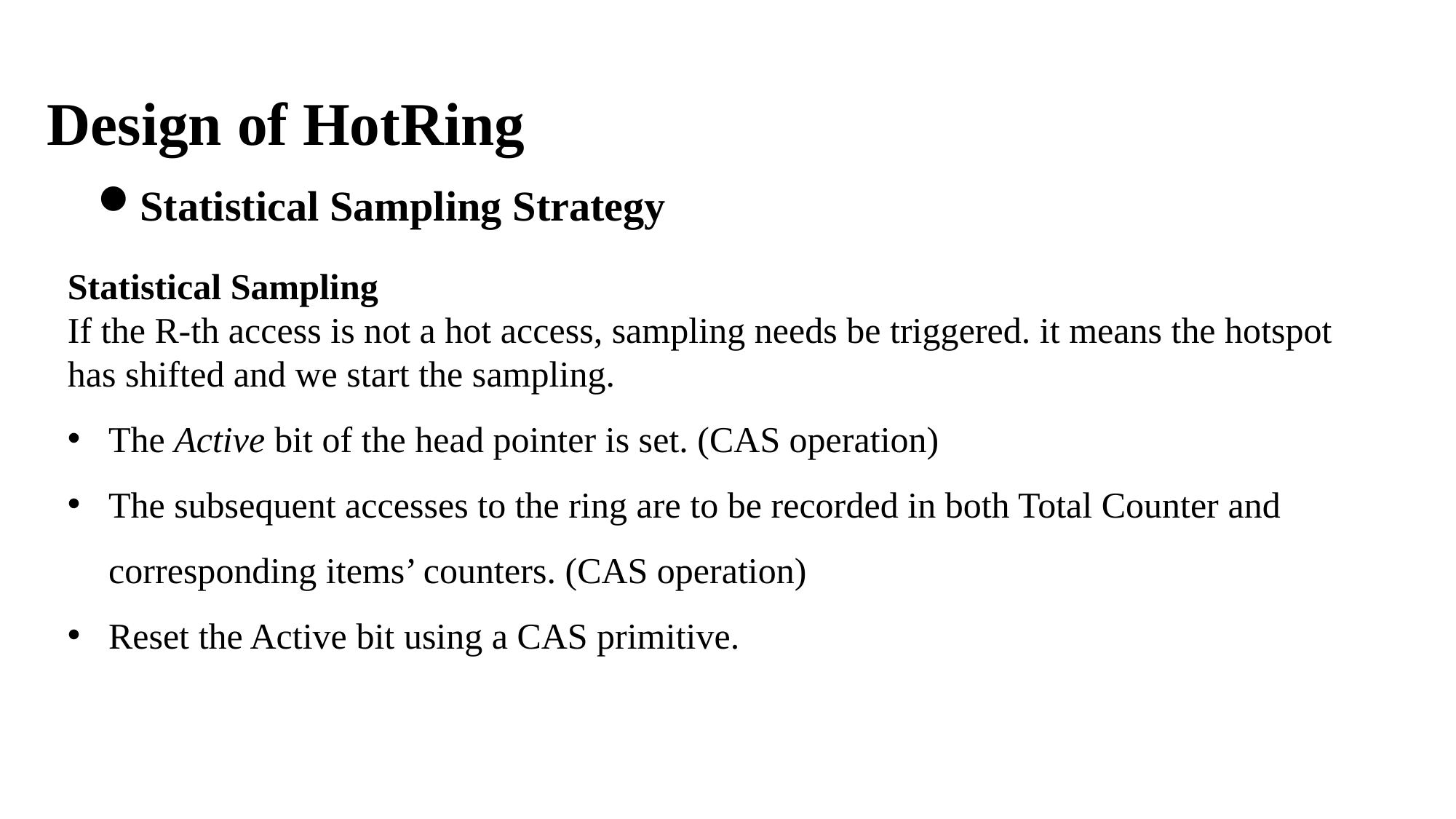

Design of HotRing
Statistical Sampling Strategy
Statistical Sampling
If the R-th access is not a hot access, sampling needs be triggered. it means the hotspot has shifted and we start the sampling.
The Active bit of the head pointer is set. (CAS operation)
The subsequent accesses to the ring are to be recorded in both Total Counter and corresponding items’ counters. (CAS operation)
Reset the Active bit using a CAS primitive.